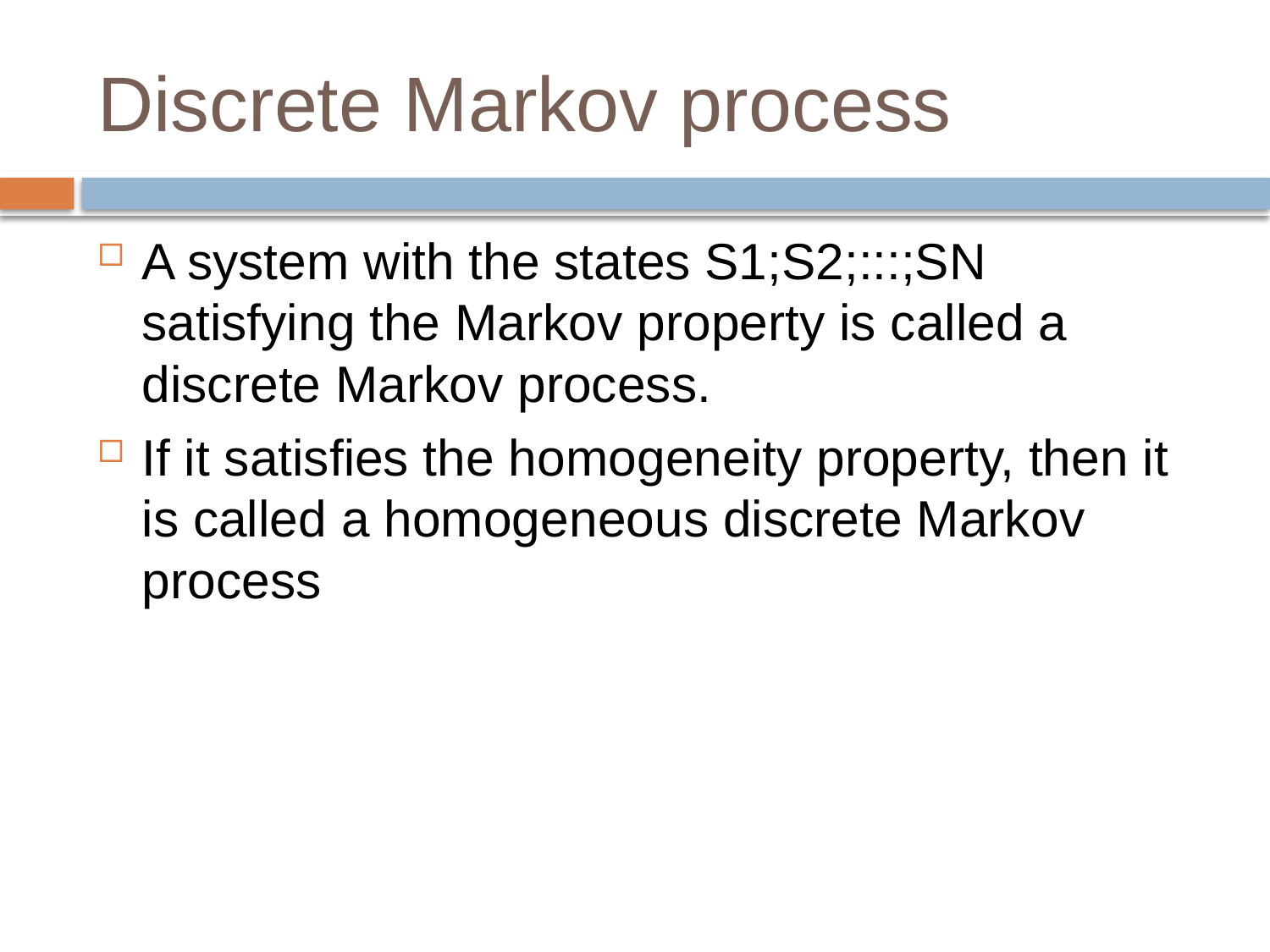

# Discrete Markov process
A system with the states S1;S2;:::;SN satisfying the Markov property is called a discrete Markov process.
If it satisﬁes the homogeneity property, then it is called a homogeneous discrete Markov process